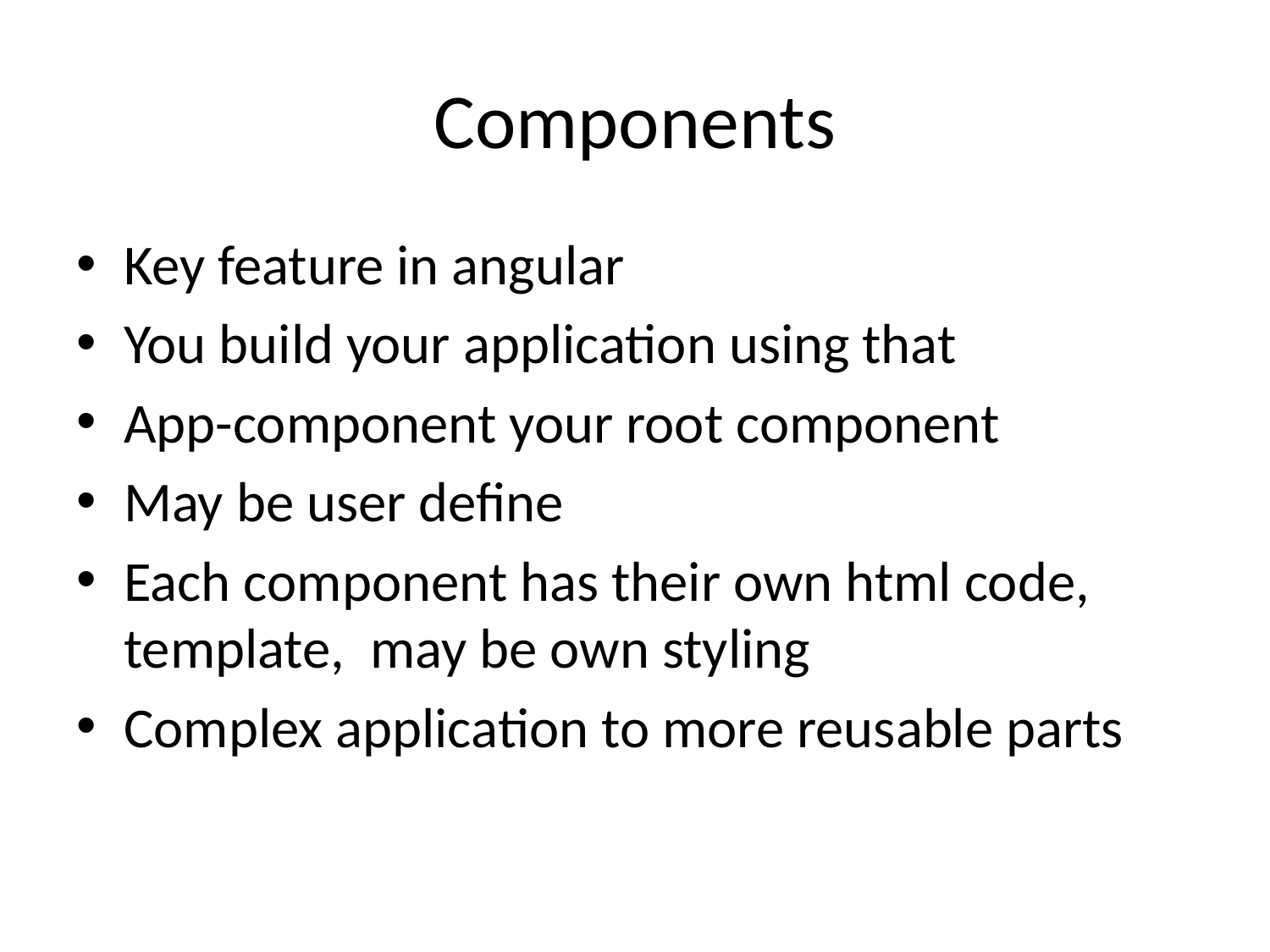

# Components
Key feature in angular
You build your application using that
App-component your root component
May be user define
Each component has their own html code, template,  may be own styling
Complex application to more reusable parts